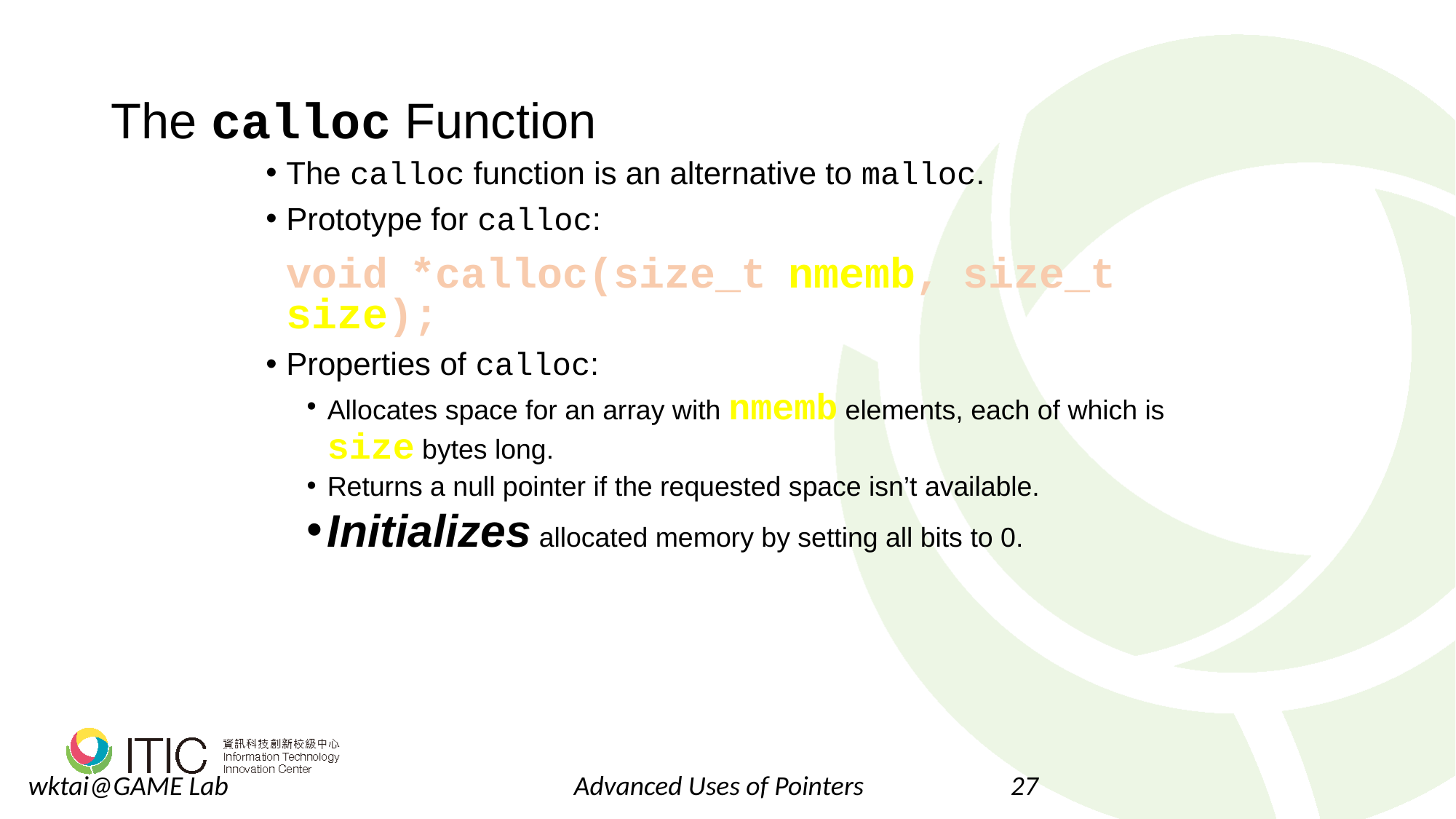

# The calloc Function
The calloc function is an alternative to malloc.
Prototype for calloc:
	void *calloc(size_t nmemb, size_t size);
Properties of calloc:
Allocates space for an array with nmemb elements, each of which is size bytes long.
Returns a null pointer if the requested space isn’t available.
Initializes allocated memory by setting all bits to 0.